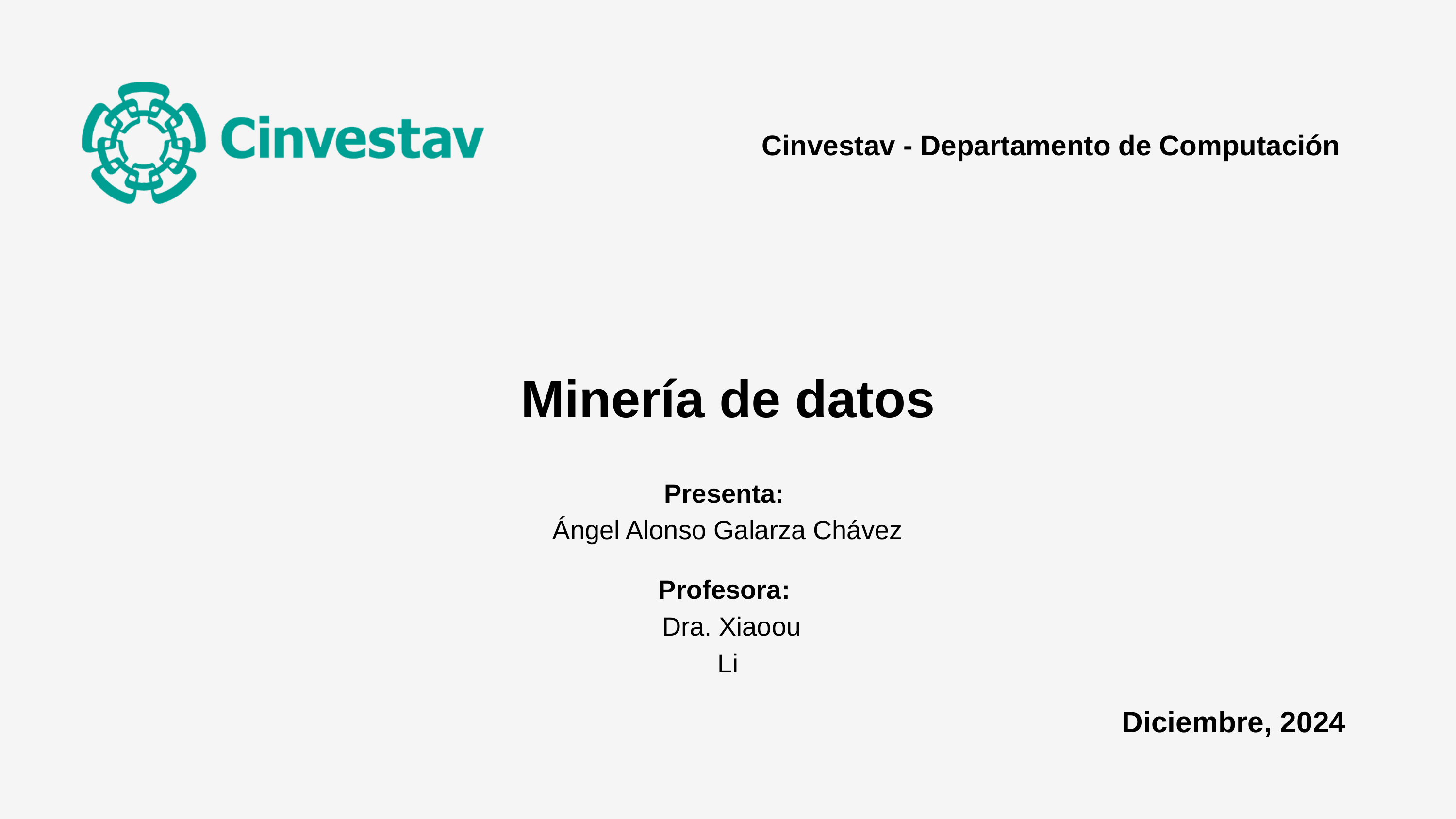

Cinvestav - Departamento de Computación
Minería de datos
Presenta:
Ángel Alonso Galarza Chávez
Profesora:
 Dra. Xiaoou Li
Diciembre, 2024